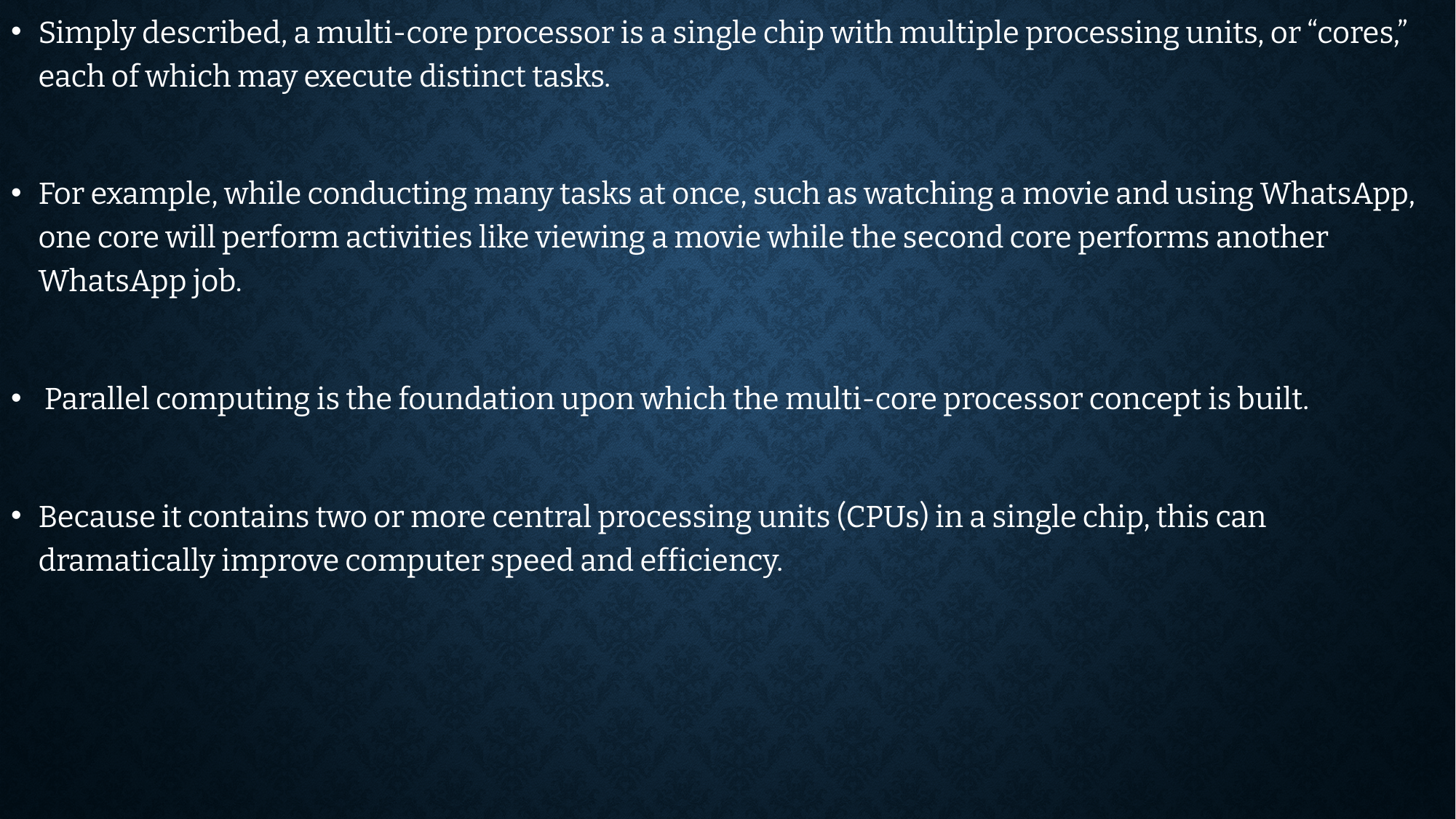

Simply described, a multi-core processor is a single chip with multiple processing units, or “cores,” each of which may execute distinct tasks.

For example, while conducting many tasks at once, such as watching a movie and using WhatsApp, one core will perform activities like viewing a movie while the second core performs another WhatsApp job.

 Parallel computing is the foundation upon which the multi-core processor concept is built.

Because it contains two or more central processing units (CPUs) in a single chip, this can dramatically improve computer speed and efficiency.